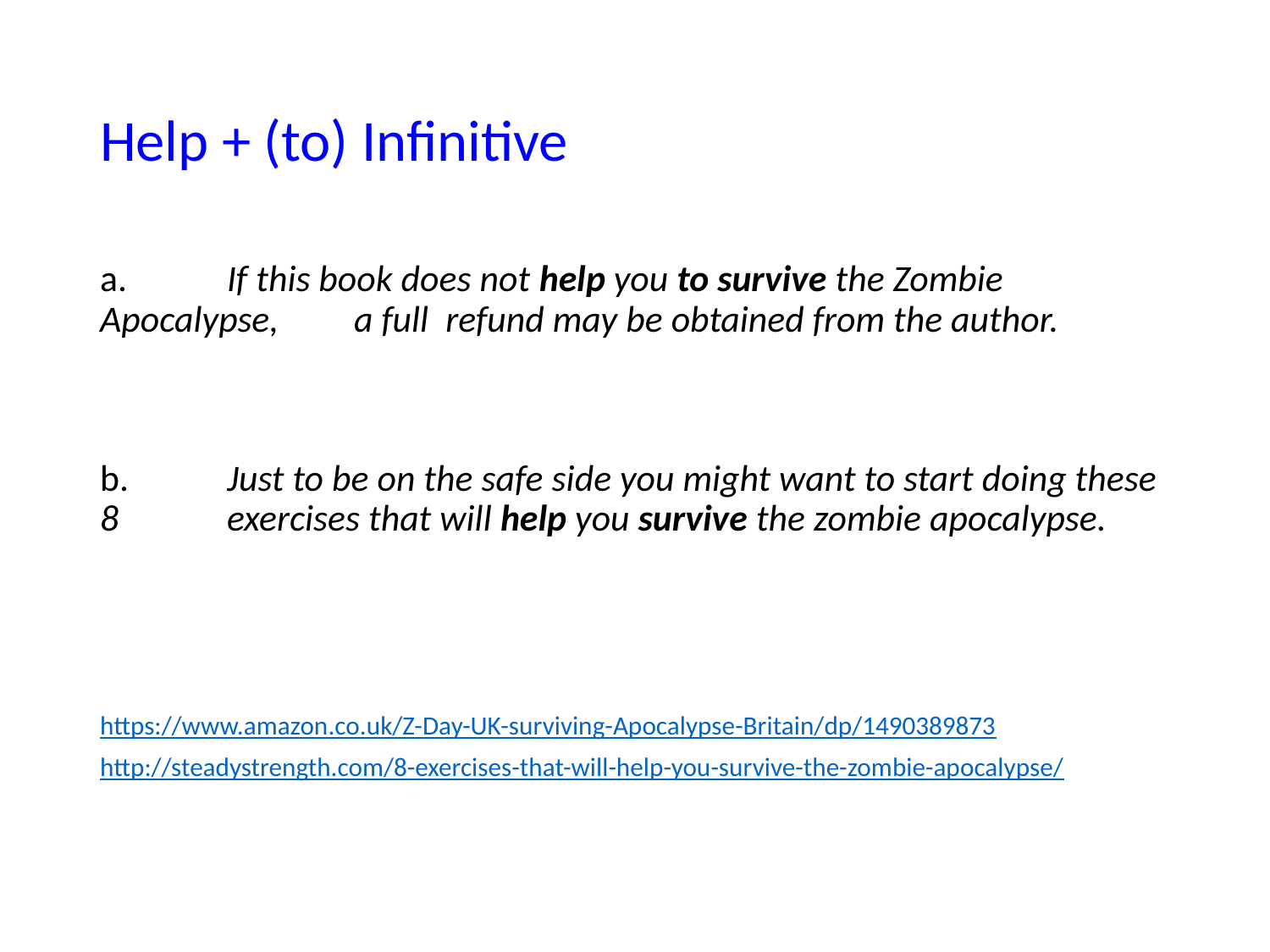

# Help + (to) Infinitive
a.	If this book does not help you to survive the Zombie Apocalypse, 	a full  refund may be obtained from the author.

b. 	Just to be on the safe side you might want to start doing these 8 	exercises that will help you survive the zombie apocalypse.

https://www.amazon.co.uk/Z-Day-UK-surviving-Apocalypse-Britain/dp/1490389873
http://steadystrength.com/8-exercises-that-will-help-you-survive-the-zombie-apocalypse/